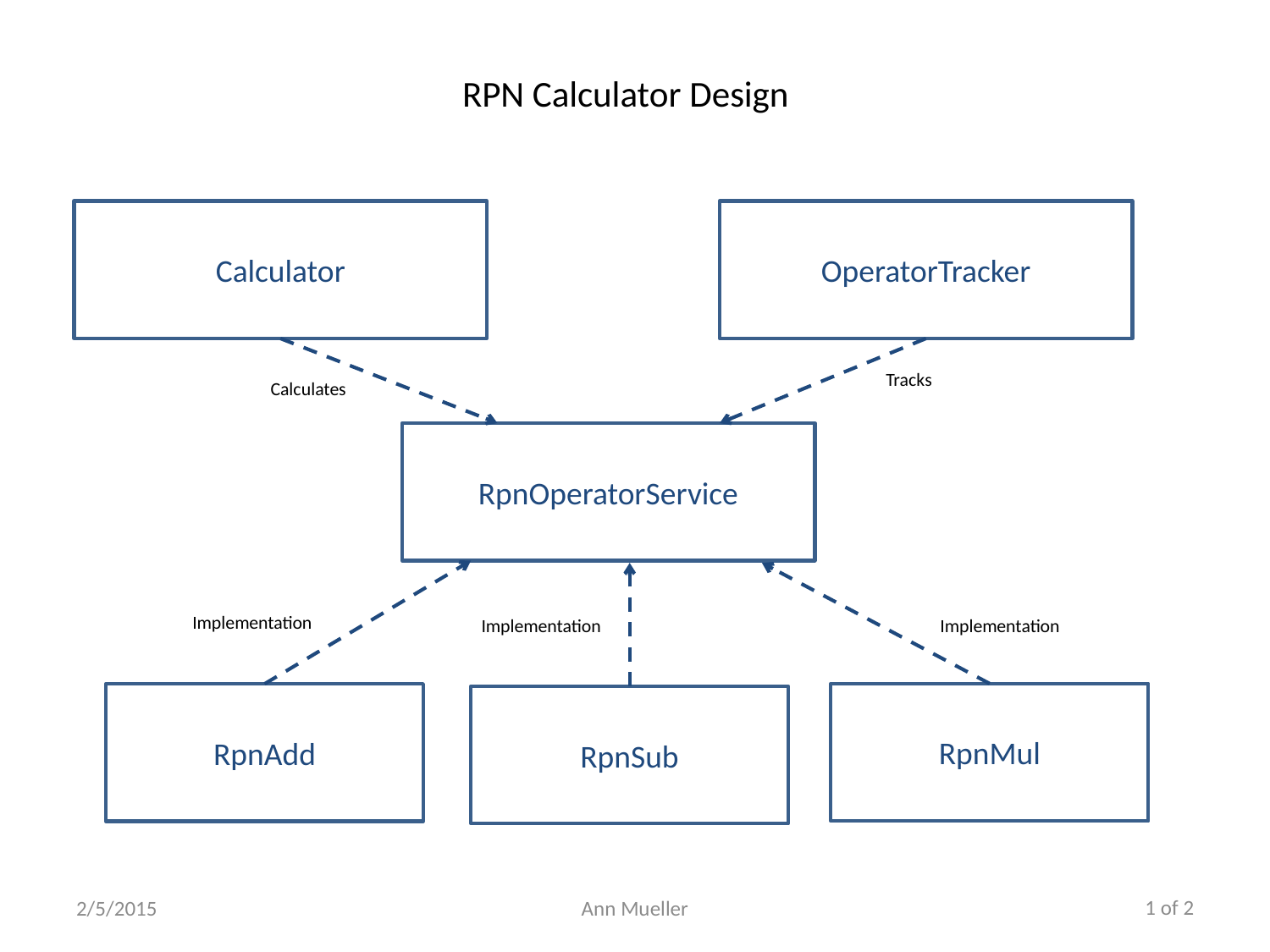

# RPN Calculator Design
Calculator
OperatorTracker
Tracks
Calculates
RpnOperatorService
Implementation
Implementation
Implementation
RpnMul
RpnAdd
RpnSub
2/5/2015
Ann Mueller